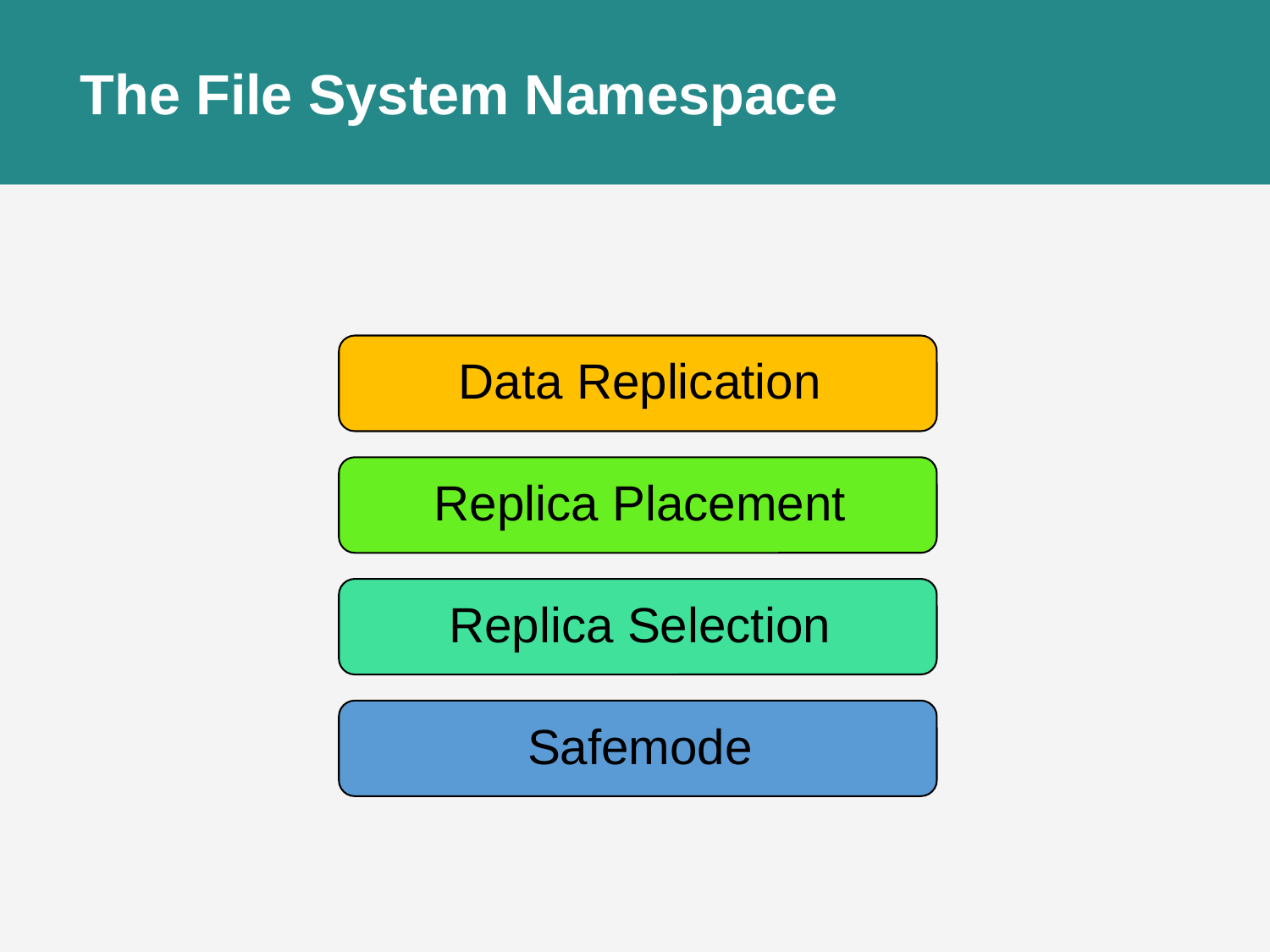

# The File System Namespace
Data Replication
Replica Placement
Replica Selection
Safemode